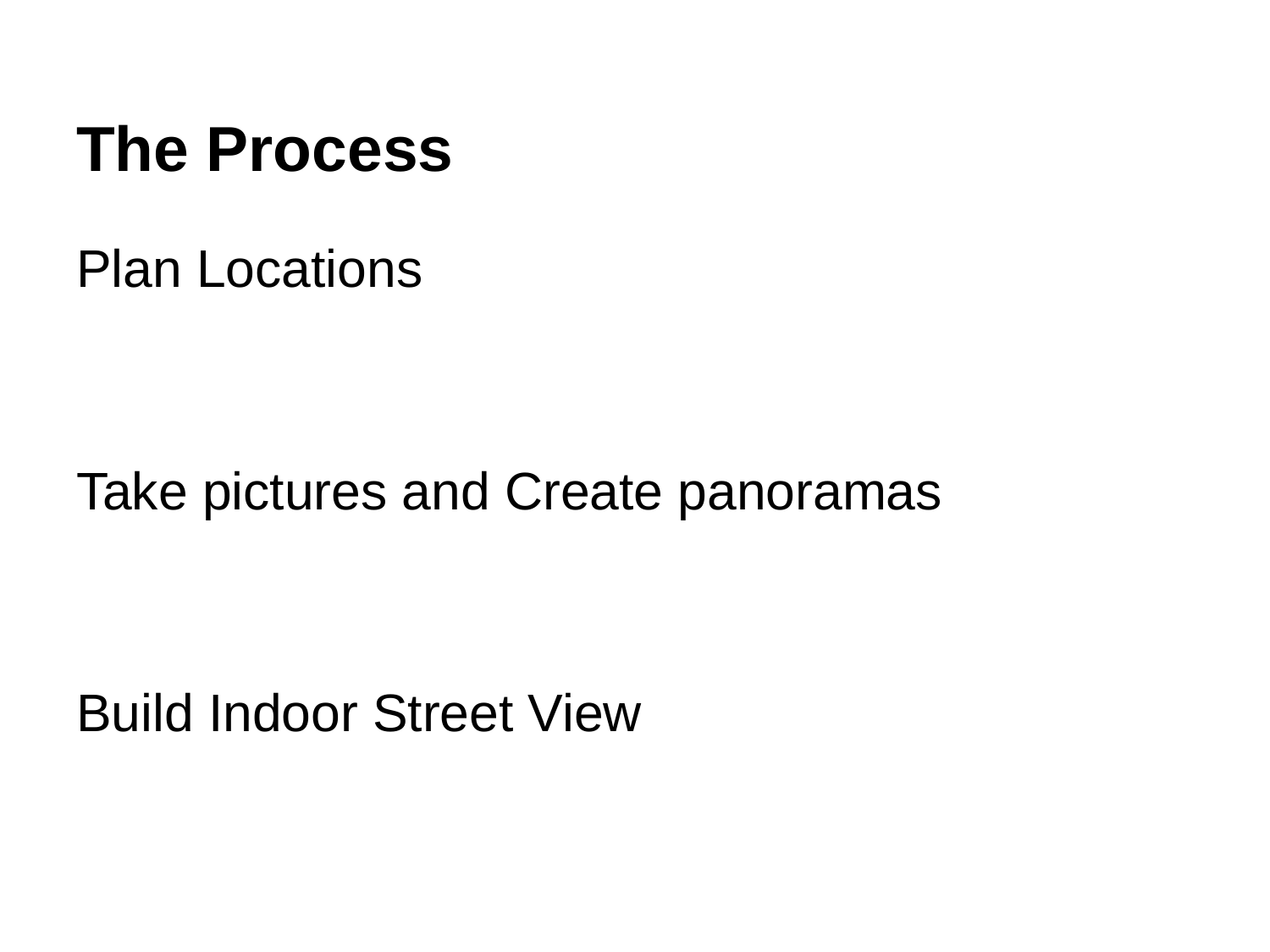

# The Process
Plan Locations

Take pictures and Create panoramas

Build Indoor Street View